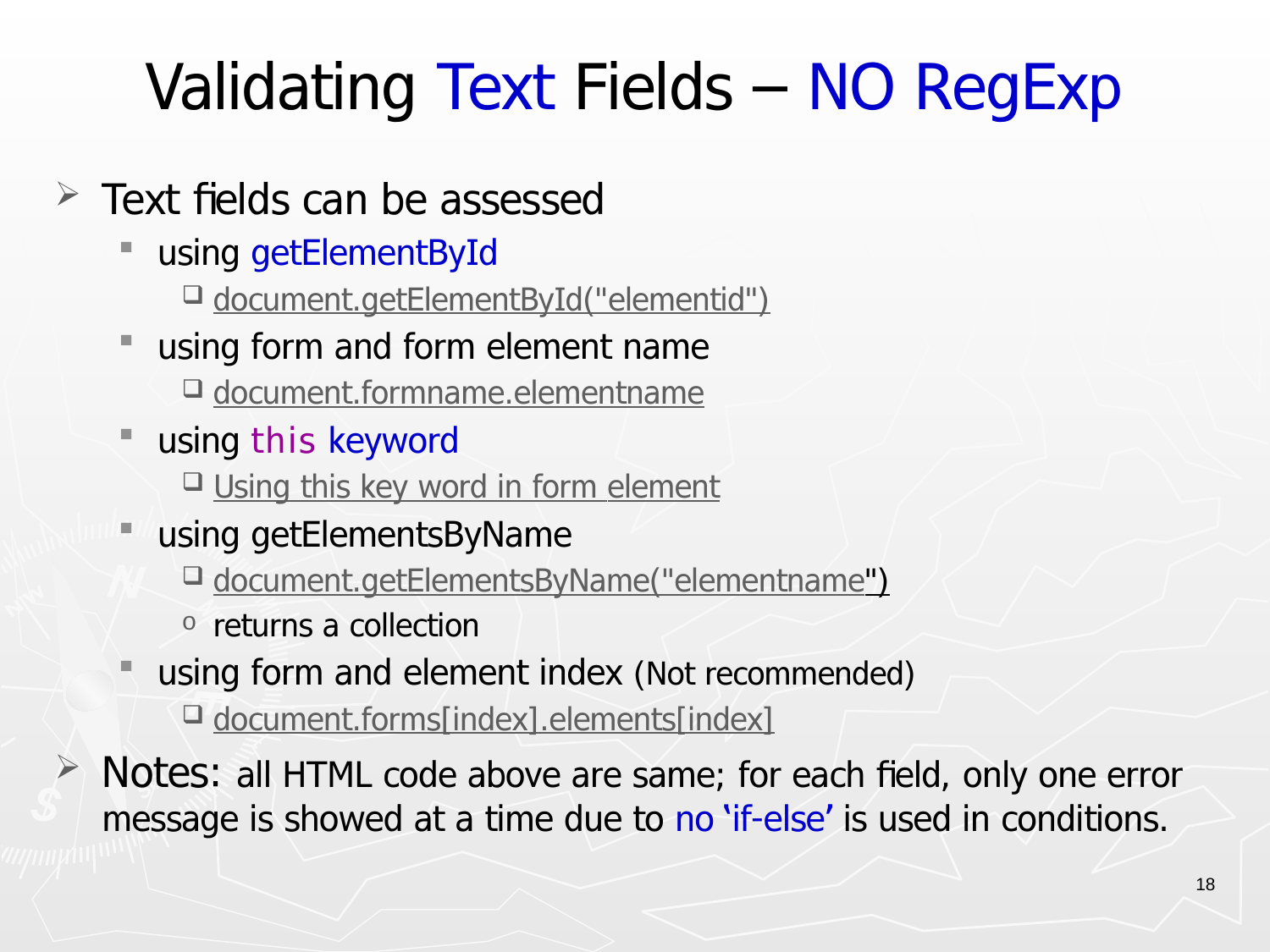

# Validating Text Fields – NO RegExp
Text fields can be assessed
using getElementById
document.getElementById("elementid")
using form and form element name
document.formname.elementname
using this keyword
Using this key word in form element
using getElementsByName
document.getElementsByName("elementname")
returns a collection
using form and element index (Not recommended)
document.forms[index].elements[index]
Notes: all HTML code above are same; for each field, only one error message is showed at a time due to no ‘if-else’ is used in conditions.
18